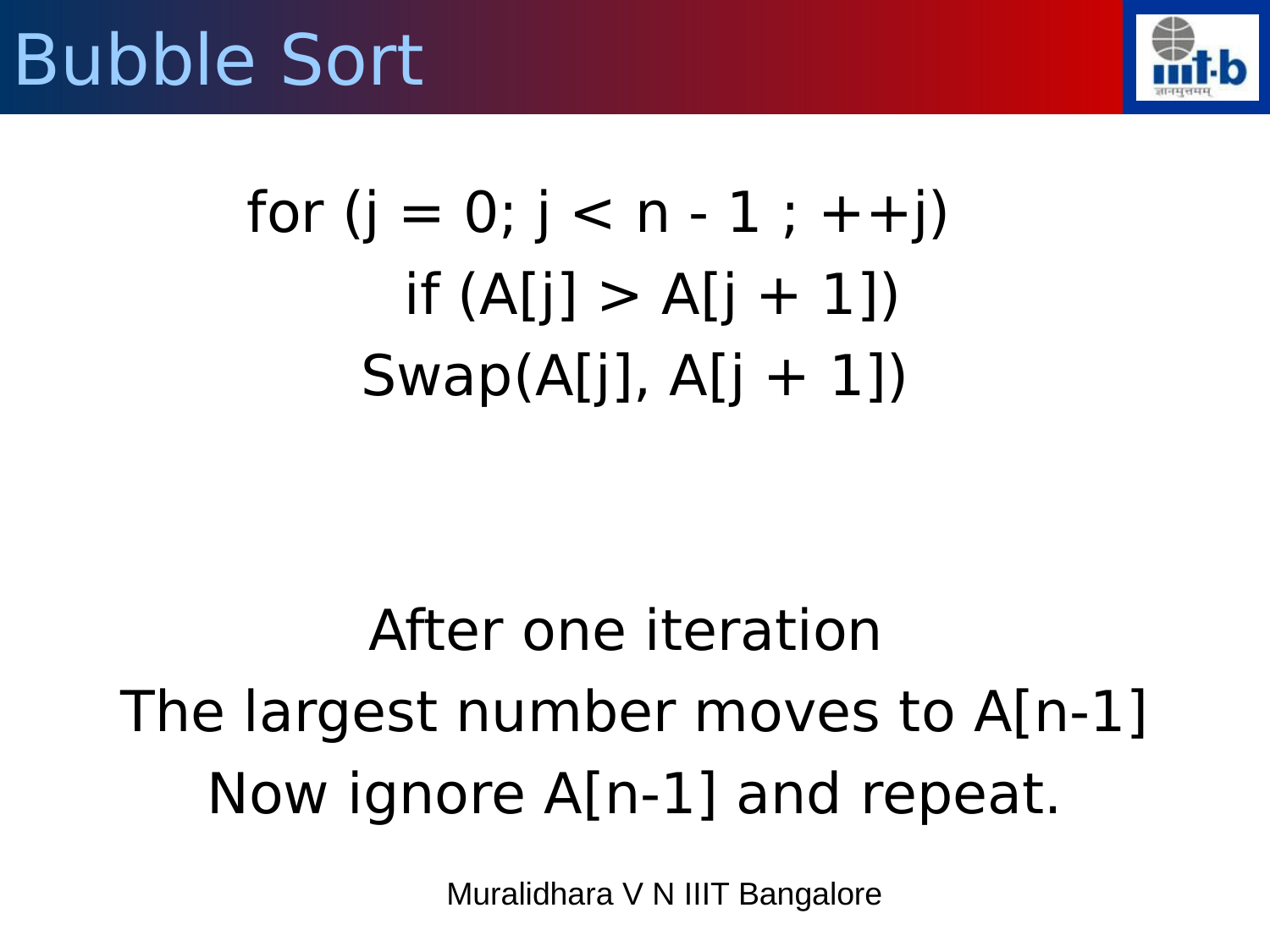

Bubble Sort
for (j = 0; j < n - 1 ; ++j)
  if (A[j] > A[j + 1])
Swap(A[j], A[j + 1])

After one iteration
The largest number moves to A[n-1]
Now ignore A[n-1] and repeat.

Muralidhara V N IIIT Bangalore